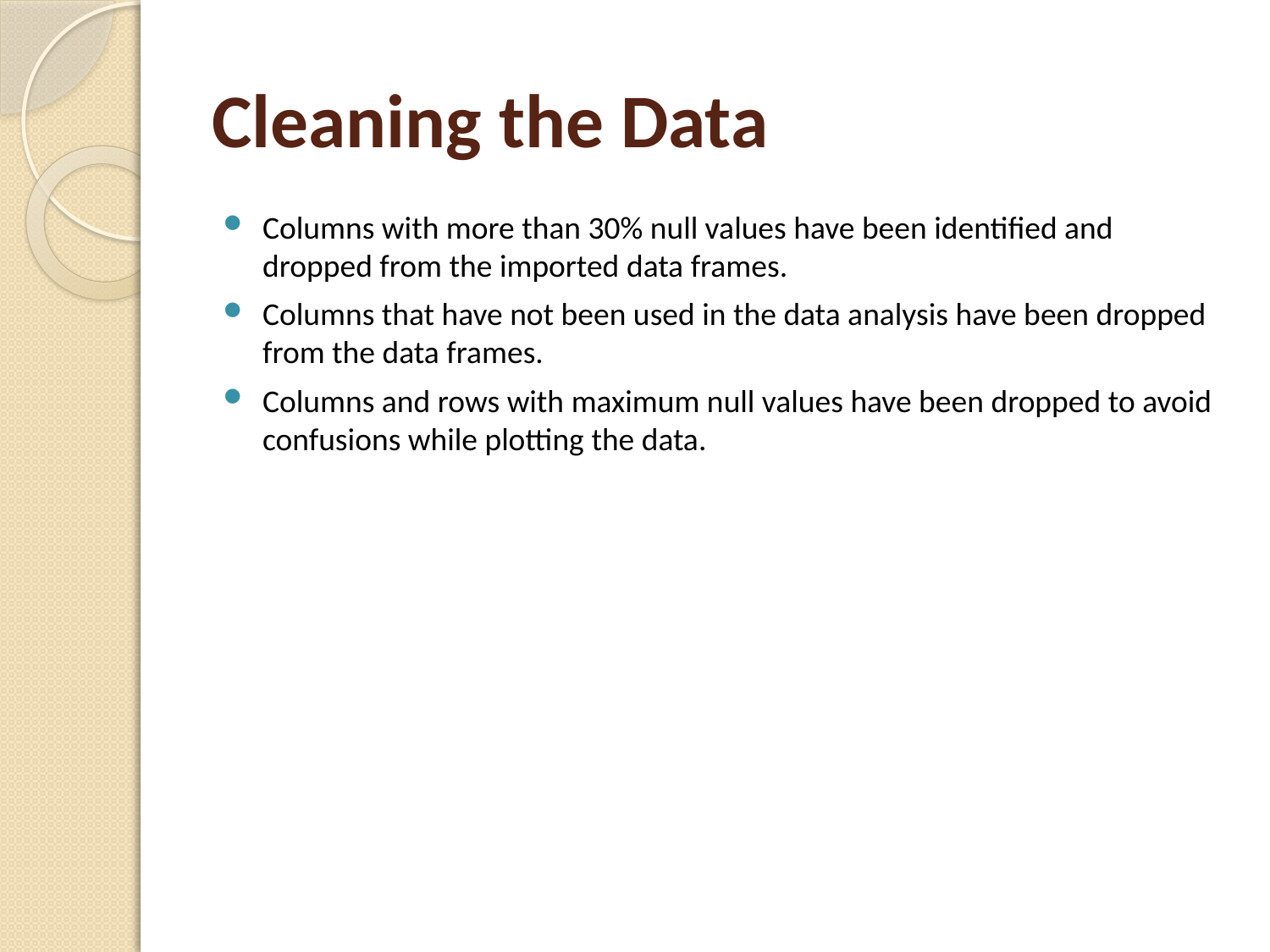

# Cleaning the Data
Columns with more than 30% null values have been identified and dropped from the imported data frames.
Columns that have not been used in the data analysis have been dropped from the data frames.
Columns and rows with maximum null values have been dropped to avoid confusions while plotting the data.